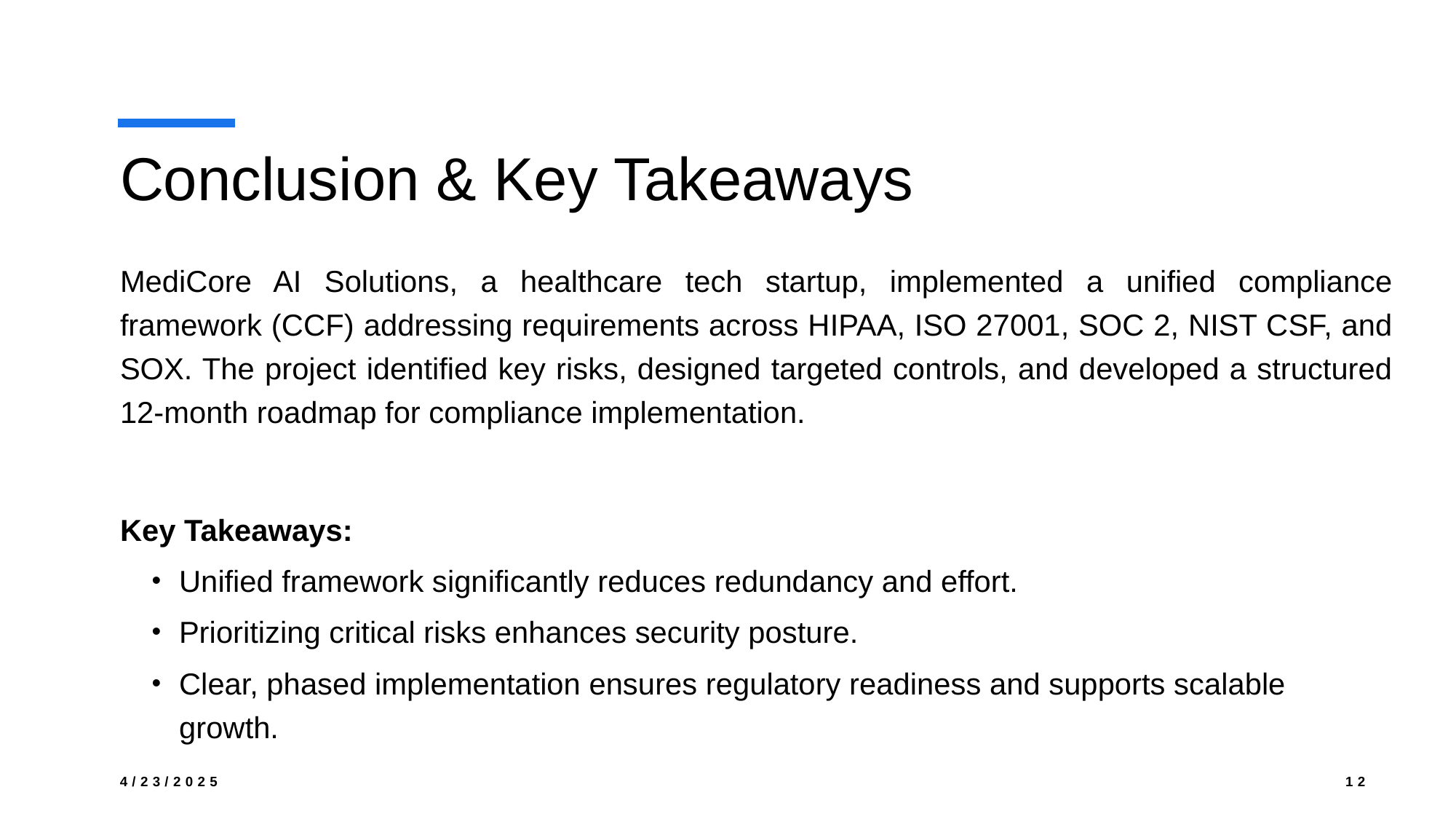

# Conclusion & Key Takeaways

MediCore AI Solutions, a healthcare tech startup, implemented a unified compliance framework (CCF) addressing requirements across HIPAA, ISO 27001, SOC 2, NIST CSF, and SOX. The project identified key risks, designed targeted controls, and developed a structured 12-month roadmap for compliance implementation.

Key Takeaways:
Unified framework significantly reduces redundancy and effort.
Prioritizing critical risks enhances security posture.
Clear, phased implementation ensures regulatory readiness and supports scalable growth.

4/23/2025

12